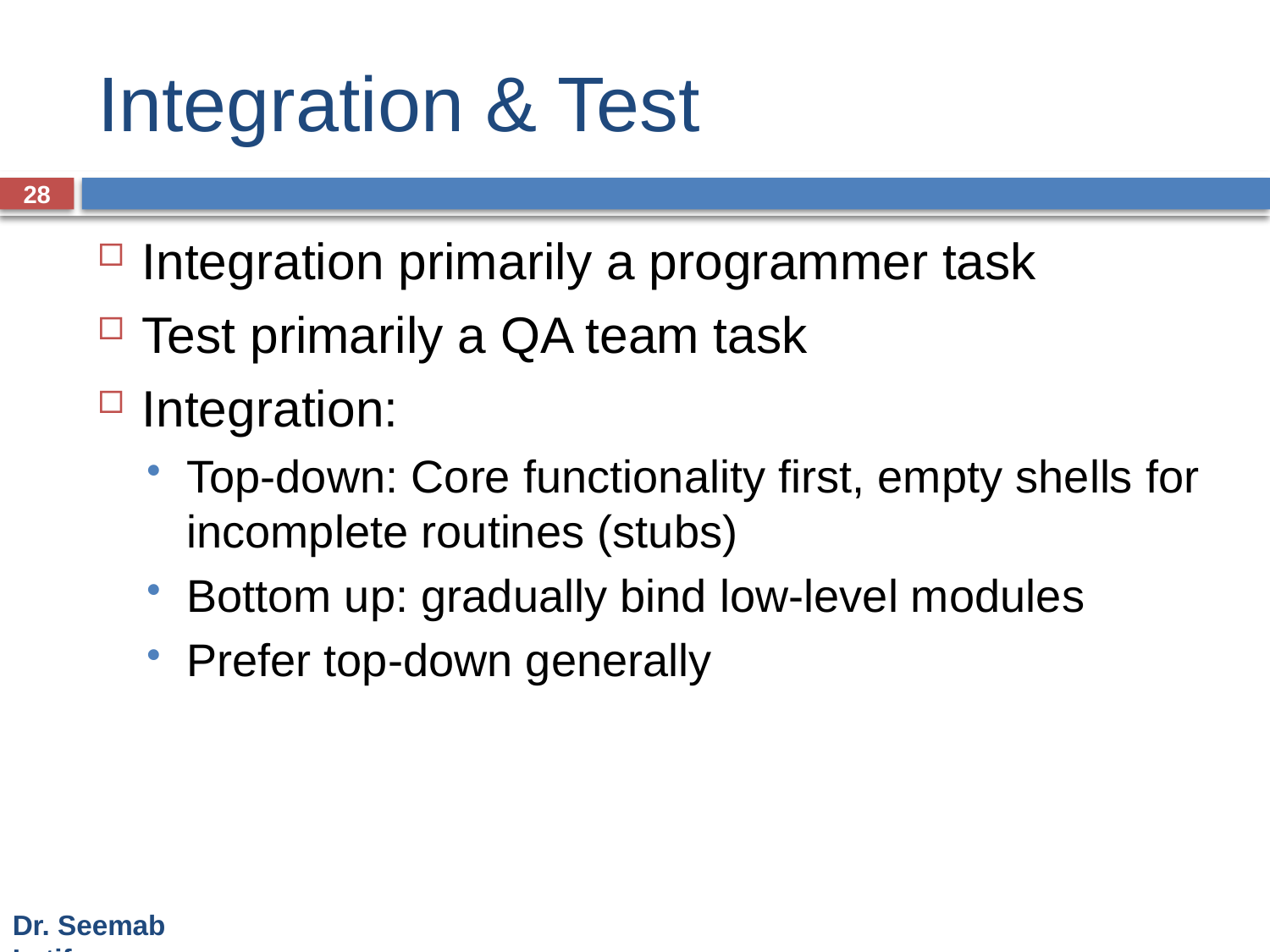

# Integration & Test
28
Integration primarily a programmer task
Test primarily a QA team task
Integration:
Top-down: Core functionality first, empty shells for incomplete routines (stubs)
Bottom up: gradually bind low-level modules
Prefer top-down generally